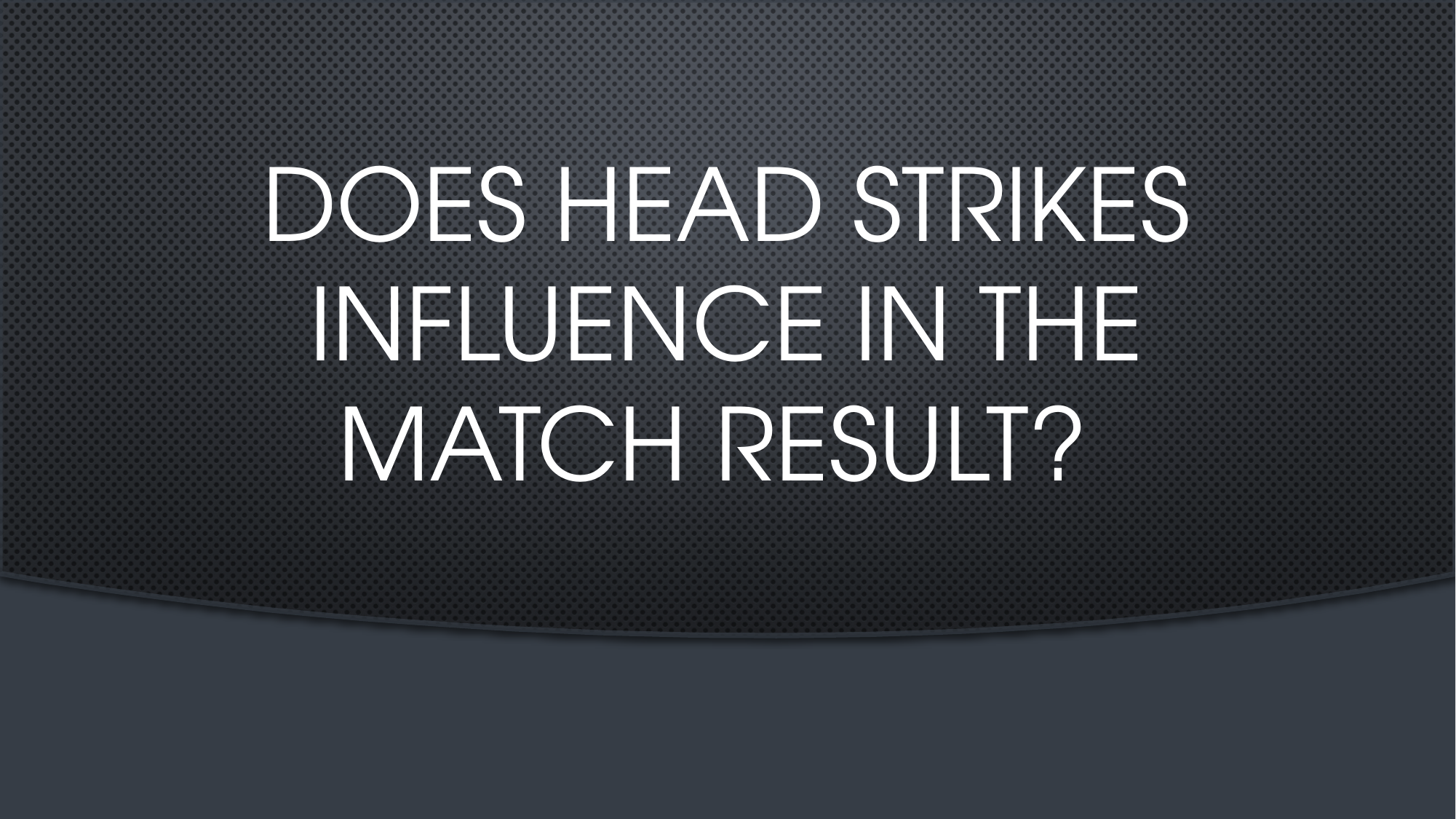

# Does head strikes influence in the match result?